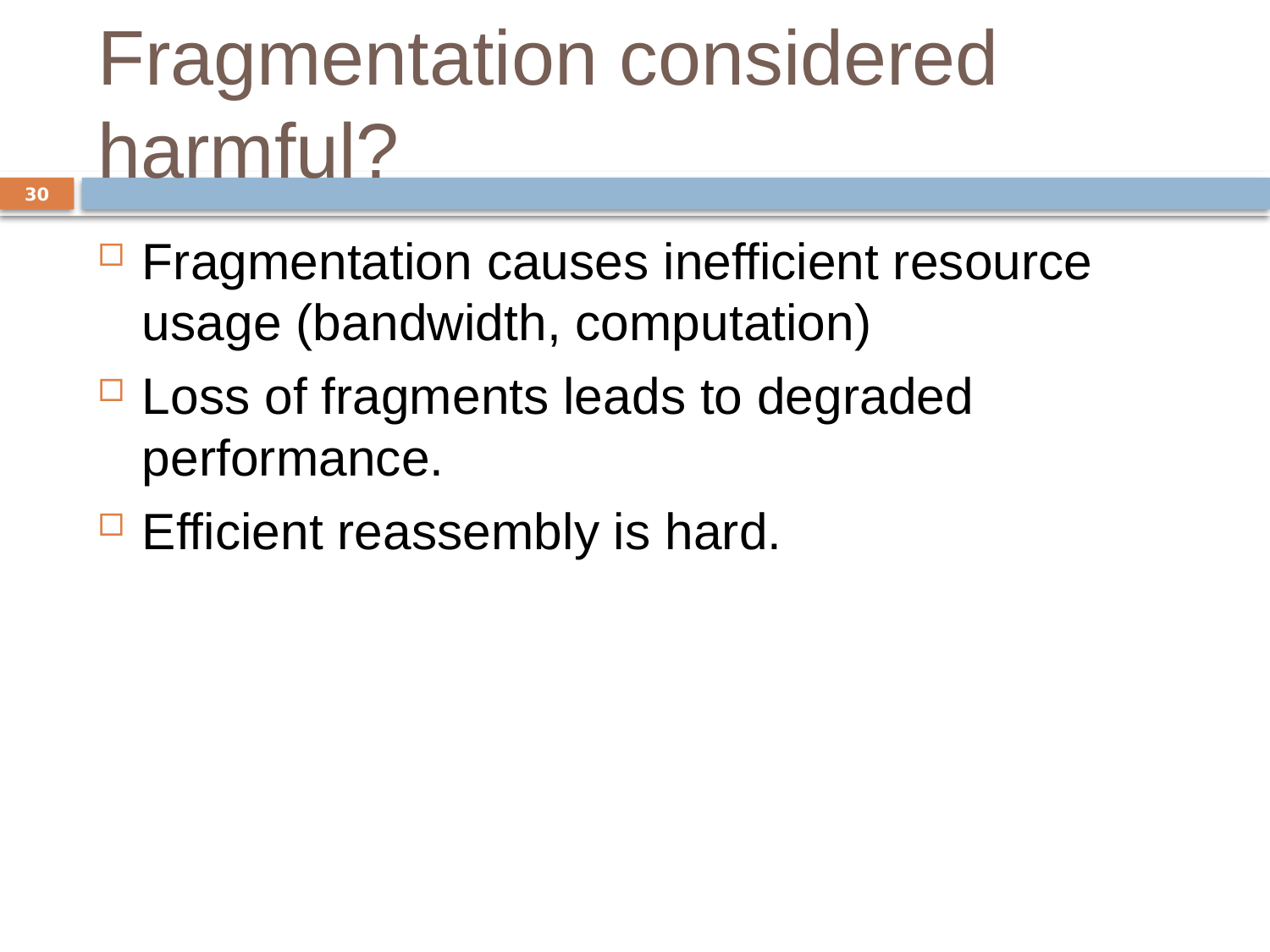

# Fragmentation considered harmful?
30
Fragmentation causes inefficient resource usage (bandwidth, computation)
Loss of fragments leads to degraded performance.
Efficient reassembly is hard.